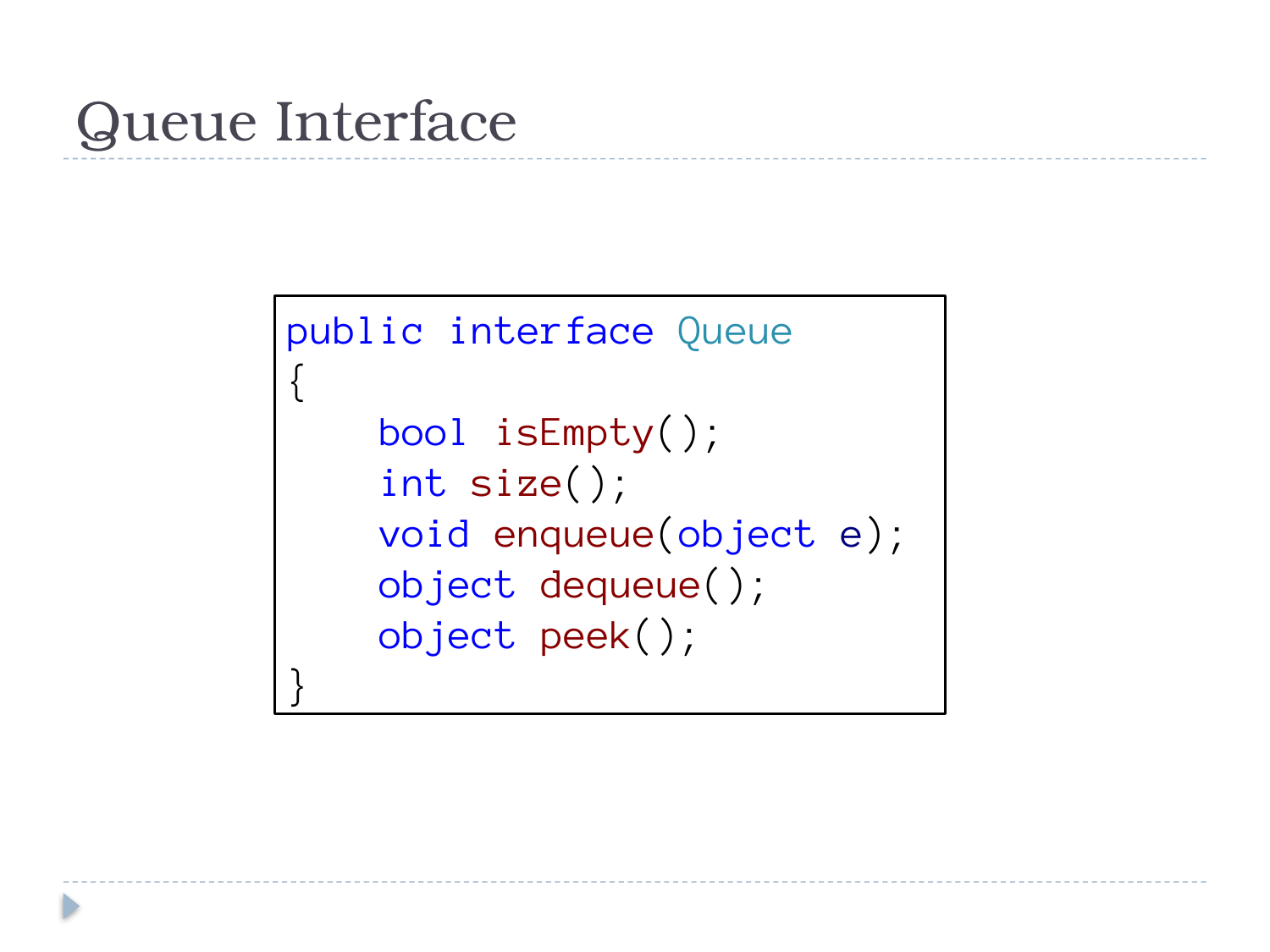

# Queue Interface
public interface Queue
{
    bool isEmpty();
    int size();
    void enqueue(object e);
    object dequeue();
    object peek();
}